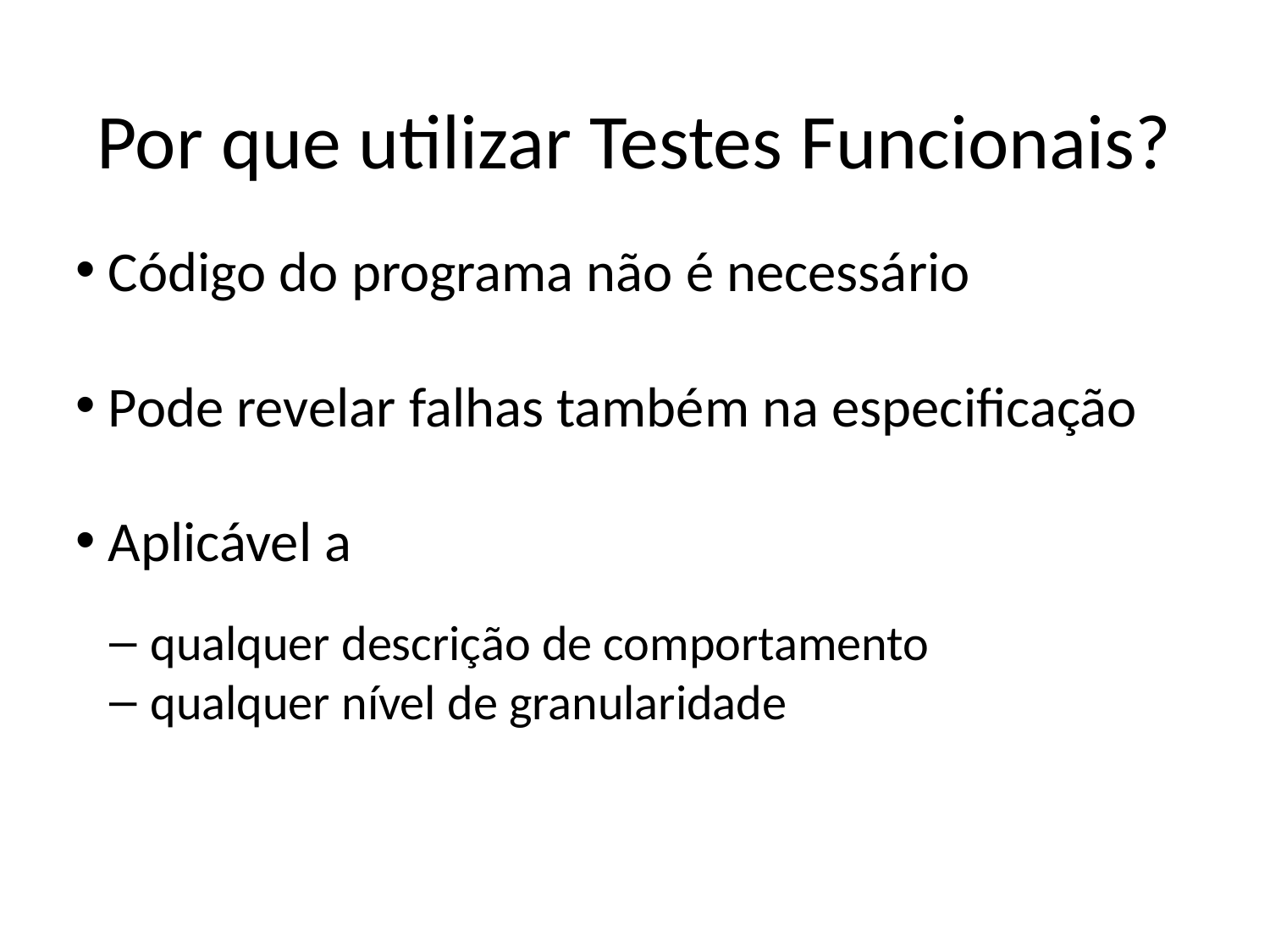

Por que utilizar Testes Funcionais?
 Código do programa não é necessário

 Pode revelar falhas também na especificação

 Aplicável a

 qualquer descrição de comportamento
 qualquer nível de granularidade